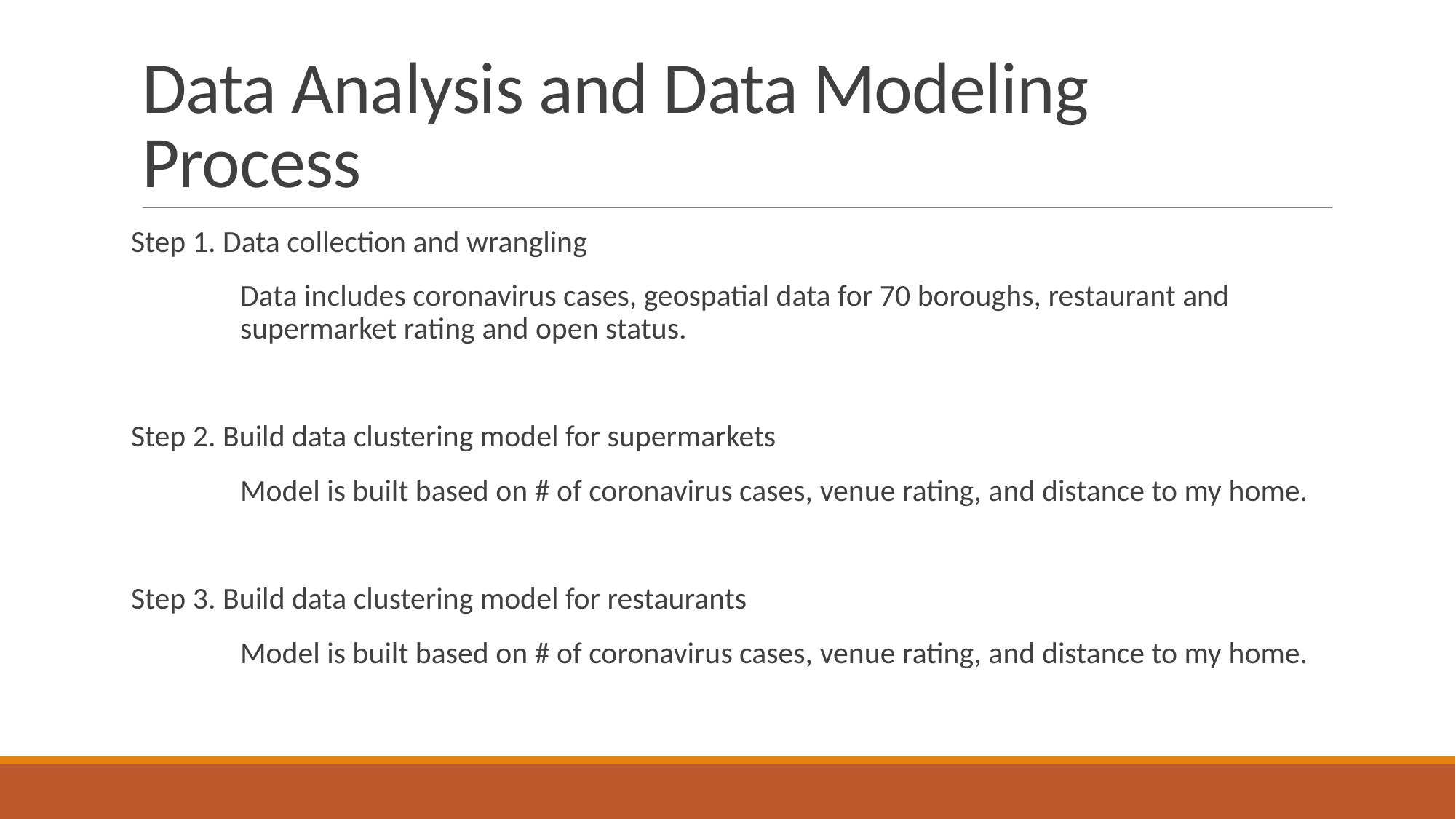

# Data Analysis and Data Modeling Process
Step 1. Data collection and wrangling
	Data includes coronavirus cases, geospatial data for 70 boroughs, restaurant and 	supermarket rating and open status.

Step 2. Build data clustering model for supermarkets
 	Model is built based on # of coronavirus cases, venue rating, and distance to my home.

Step 3. Build data clustering model for restaurants
	Model is built based on # of coronavirus cases, venue rating, and distance to my home.